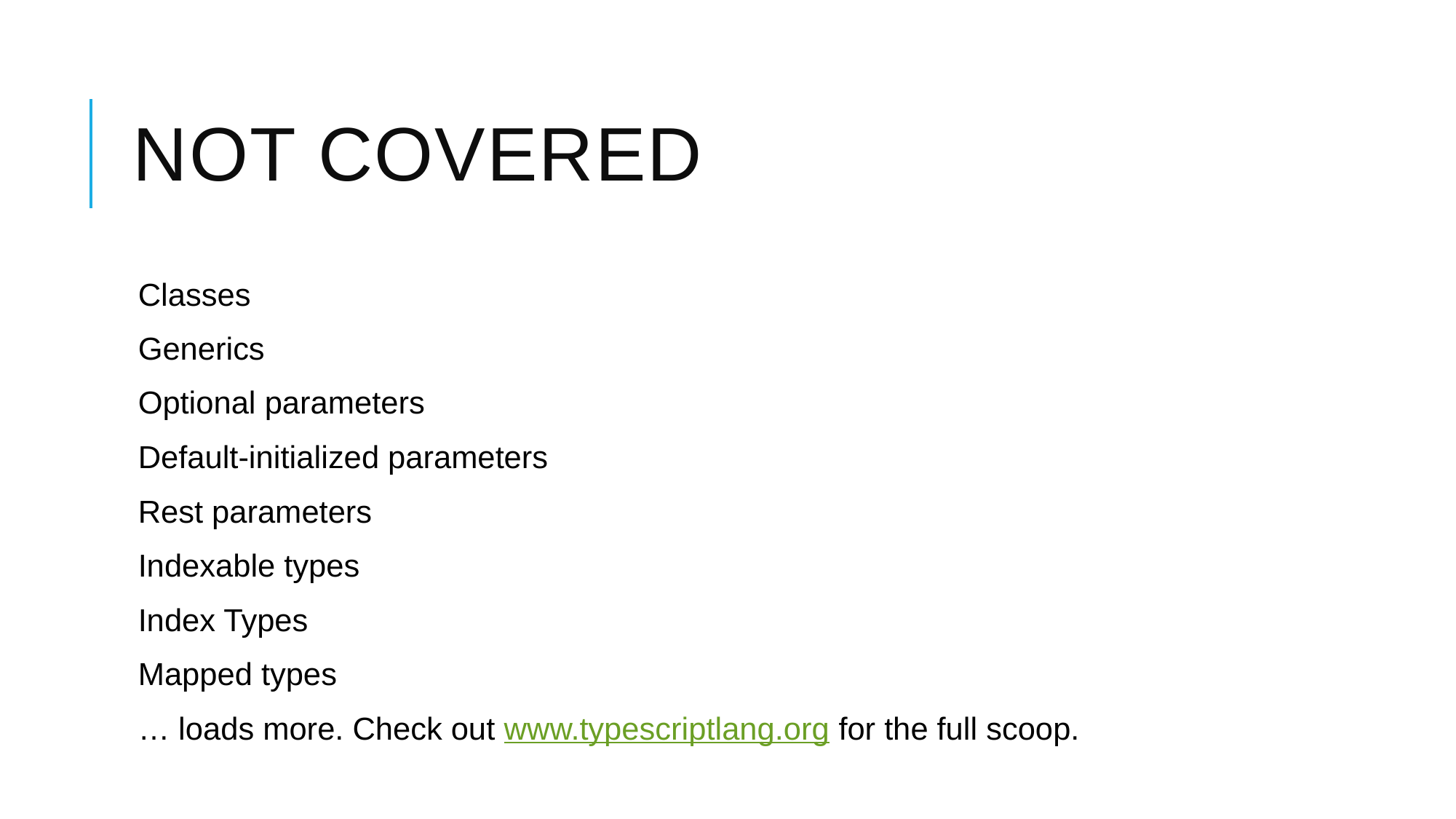

# Not covered
Classes
Generics
Optional parameters
Default-initialized parameters
Rest parameters
Indexable types
Index Types
Mapped types
… loads more. Check out www.typescriptlang.org for the full scoop.